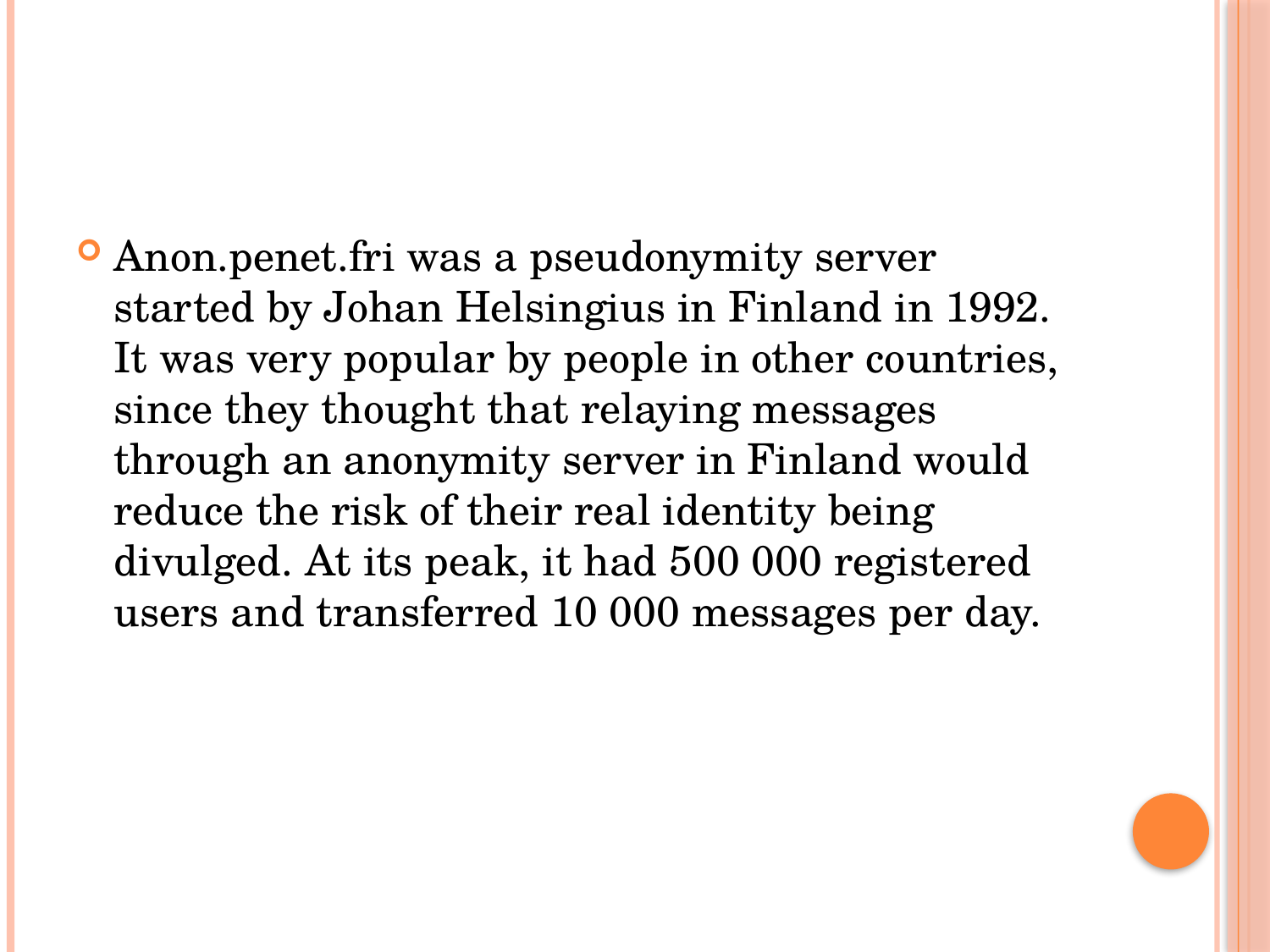

#
Anon.penet.fri was a pseudonymity server started by Johan Helsingius in Finland in 1992. It was very popular by people in other countries, since they thought that relaying messages through an anonymity server in Finland would reduce the risk of their real identity being divulged. At its peak, it had 500 000 registered users and transferred 10 000 messages per day.